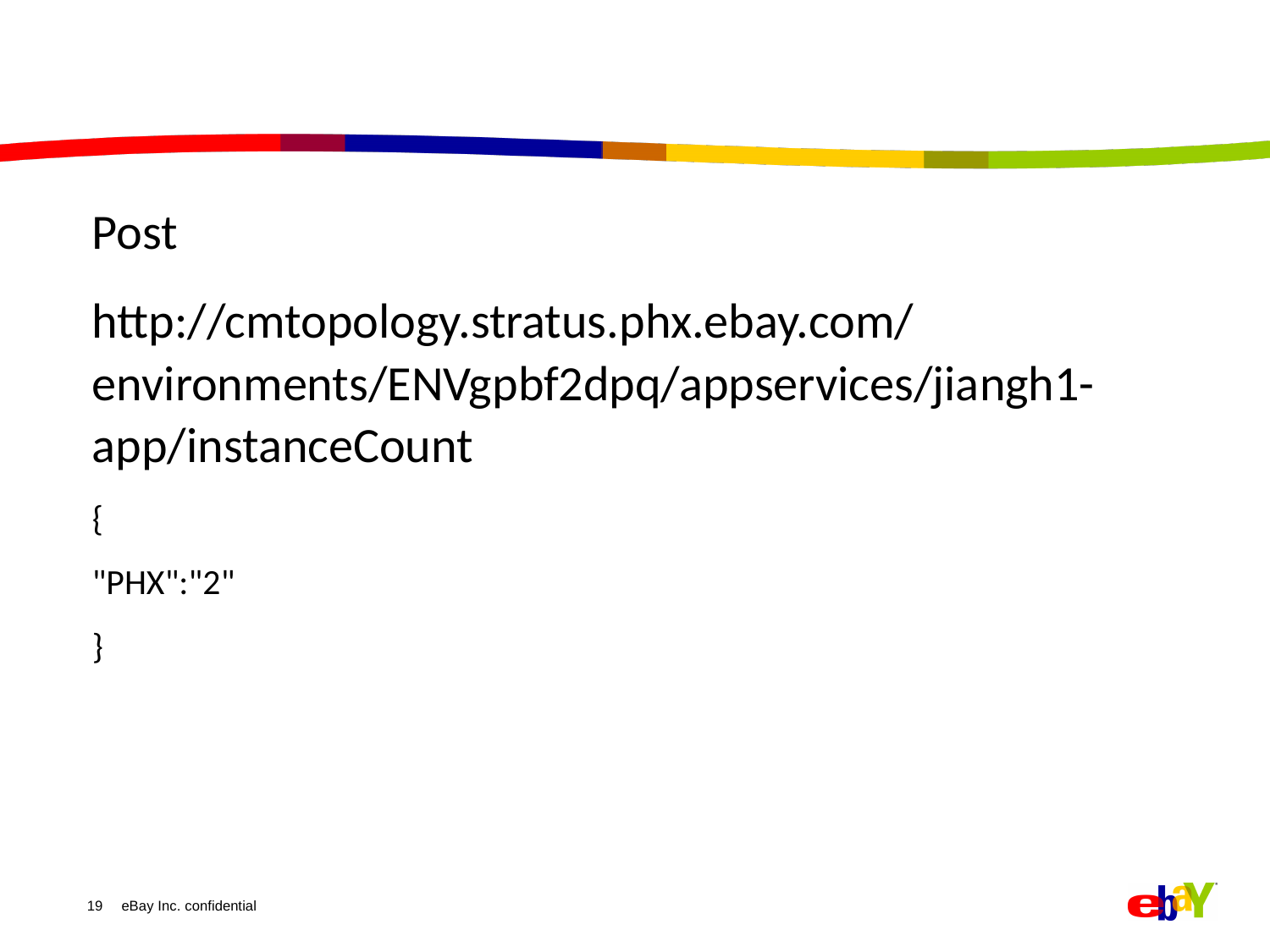

#
Post
http://cmtopology.stratus.phx.ebay.com/environments/ENVgpbf2dpq/appservices/jiangh1-app/instanceCount
{
"PHX":"2"
}

19